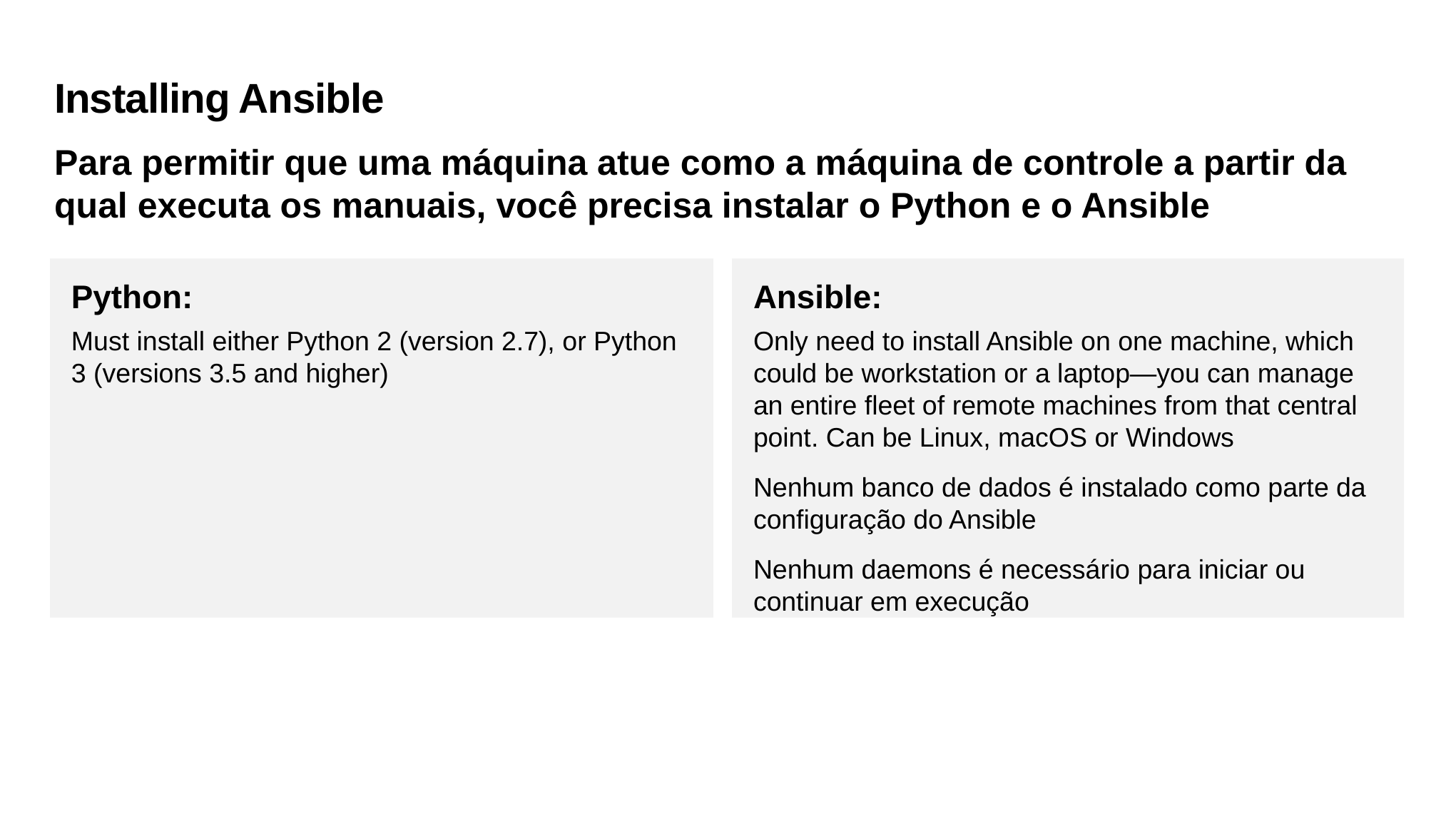

# Installing Ansible
Para permitir que uma máquina atue como a máquina de controle a partir da qual executa os manuais, você precisa instalar o Python e o Ansible
Python:
Must install either Python 2 (version 2.7), or Python 3 (versions 3.5 and higher)

Ansible:
Only need to install Ansible on one machine, which could be workstation or a laptop—you can manage an entire fleet of remote machines from that central point. Can be Linux, macOS or Windows
Nenhum banco de dados é instalado como parte da configuração do Ansible
Nenhum daemons é necessário para iniciar ou continuar em execução